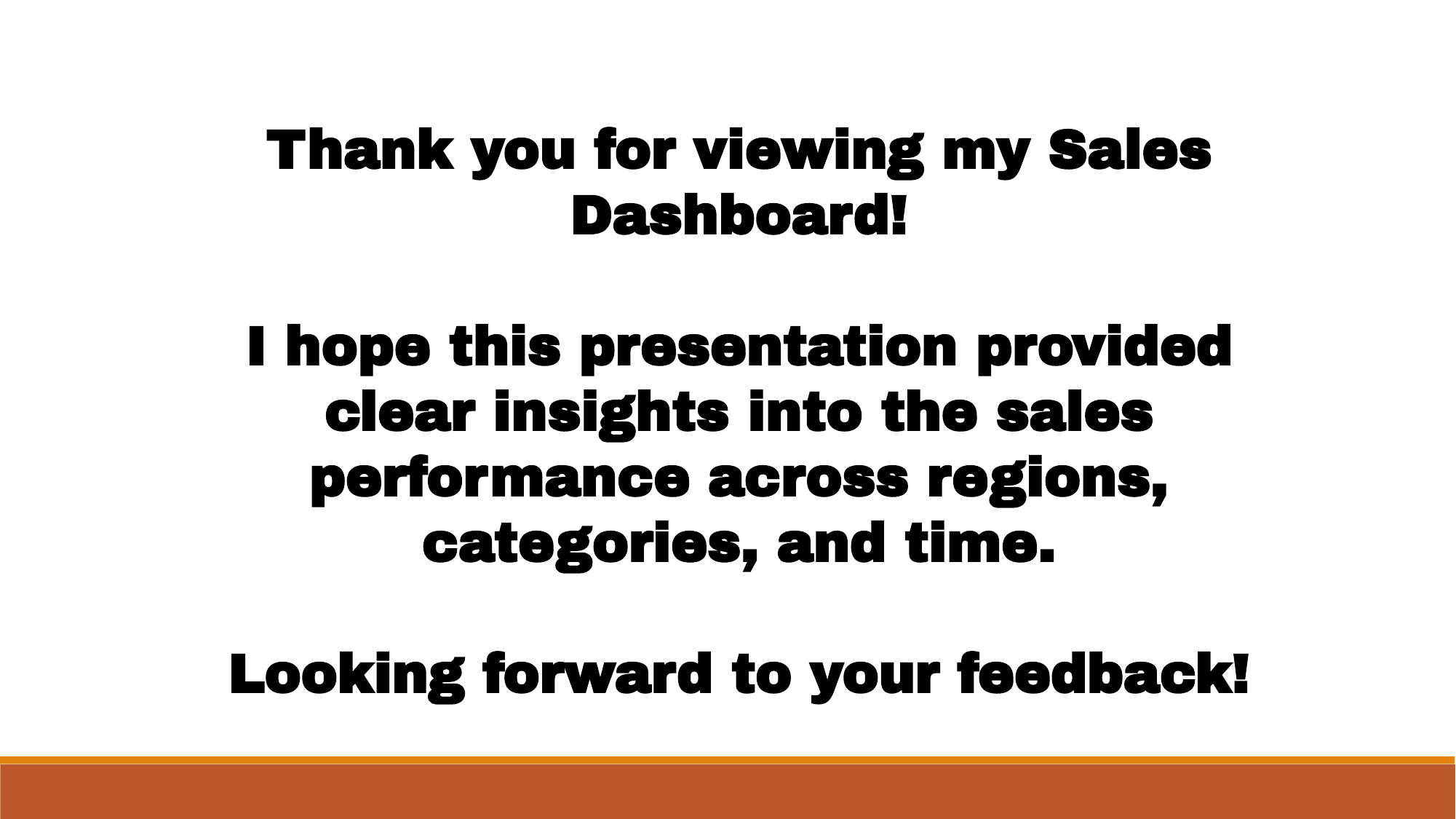

Thank you for viewing my Sales Dashboard!

I hope this presentation provided clear insights into the sales performance across regions, categories, and time.

Looking forward to your feedback!